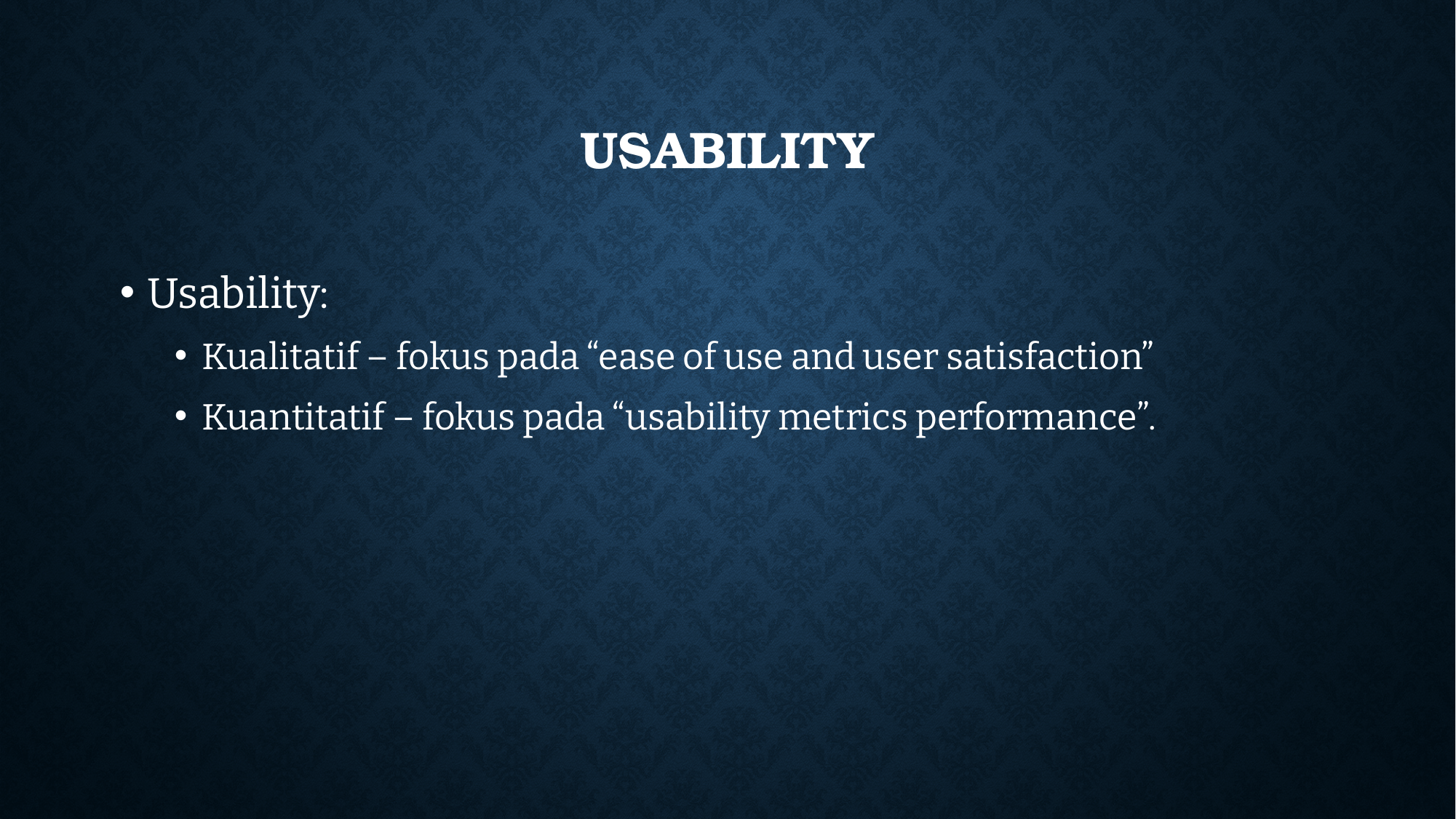

# Usability
Usability:
Kualitatif – fokus pada “ease of use and user satisfaction”
Kuantitatif – fokus pada “usability metrics performance”.